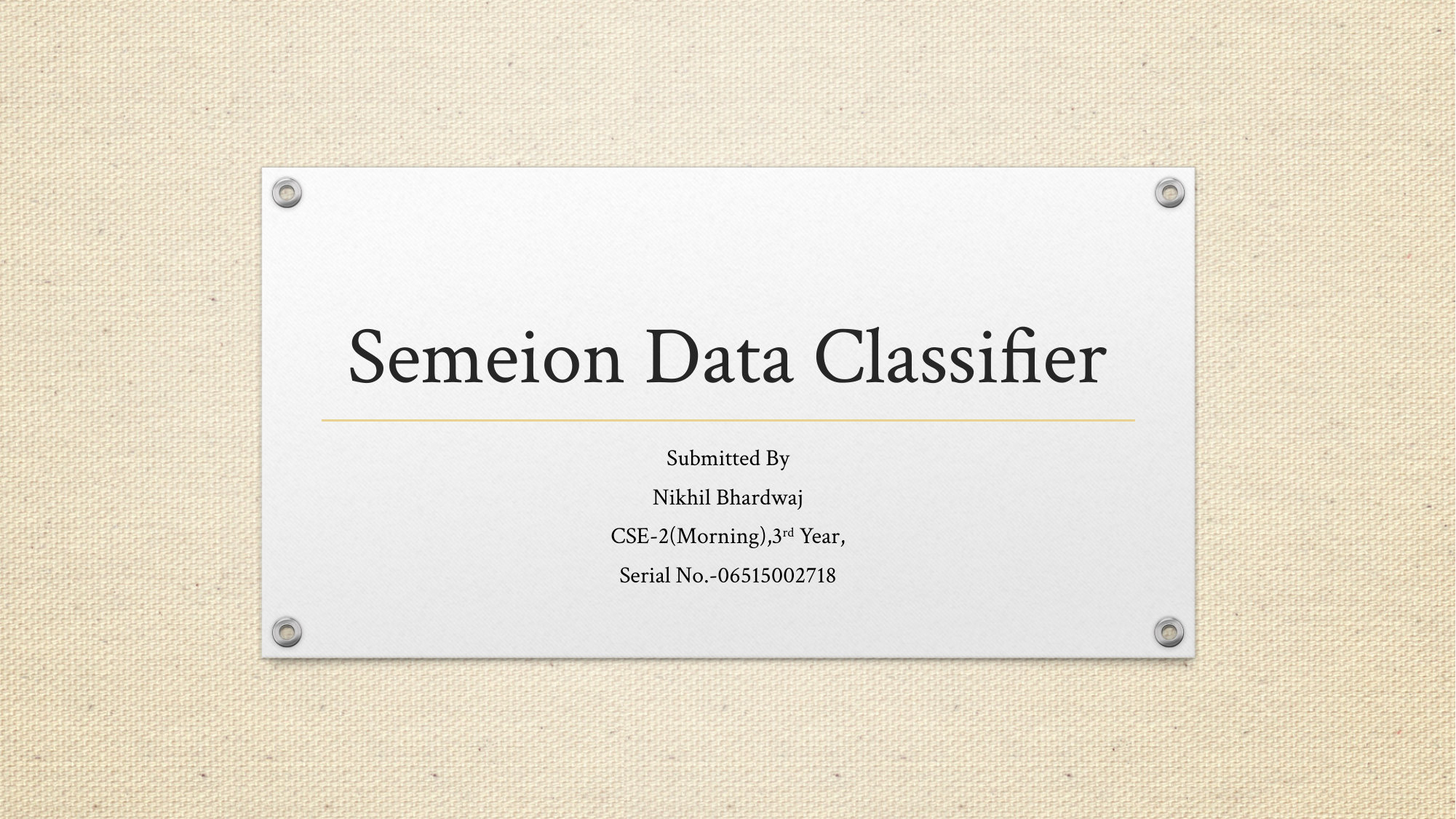

# Semeion Data Classifier
Submitted By
Nikhil Bhardwaj
CSE-2(Morning),3rd Year,
Serial No.-06515002718